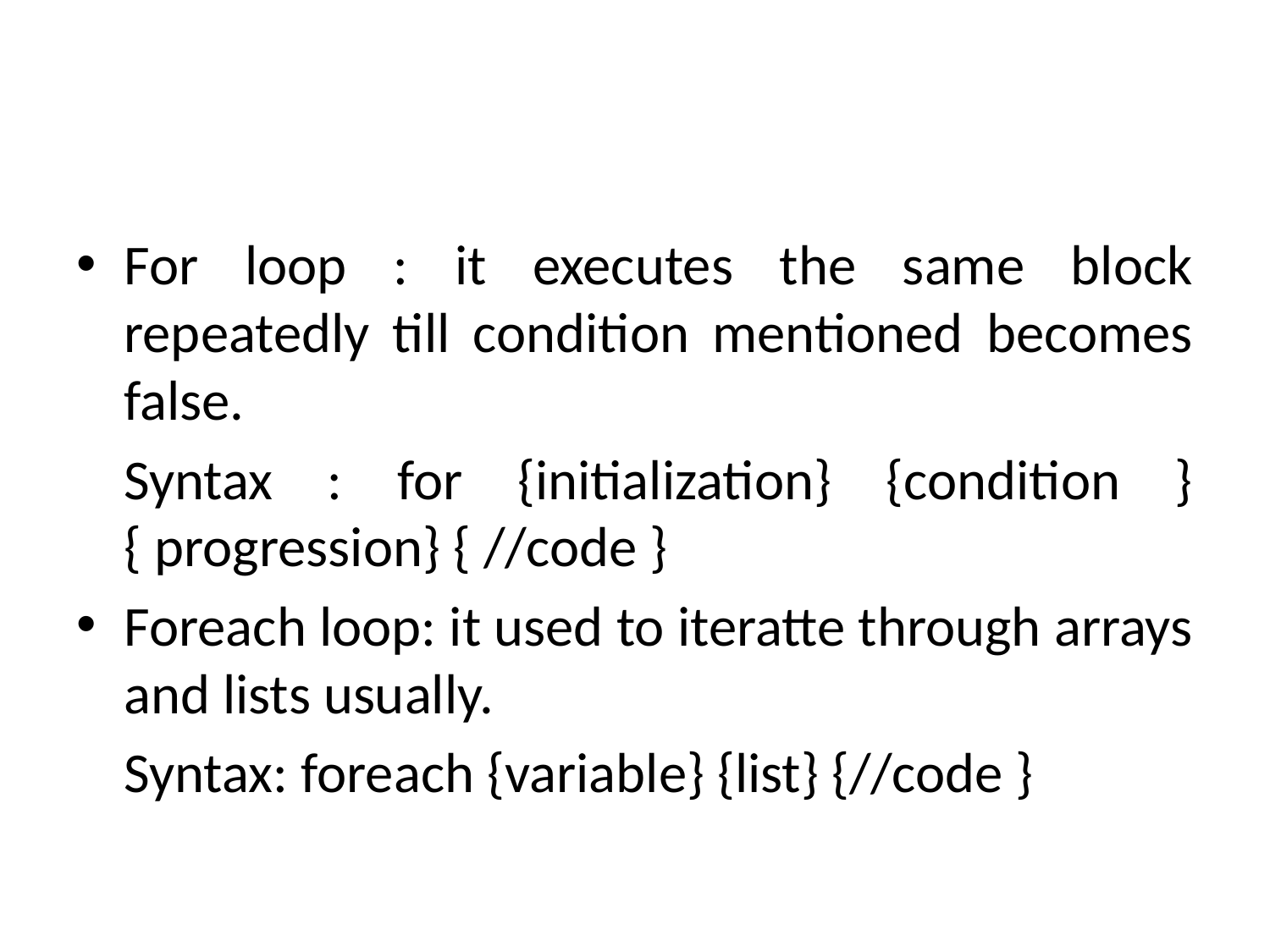

#
For loop : it executes the same block repeatedly till condition mentioned becomes false.
	Syntax : for {initialization} {condition } { progression} { //code }
Foreach loop: it used to iteratte through arrays and lists usually.
	Syntax: foreach {variable} {list} {//code }